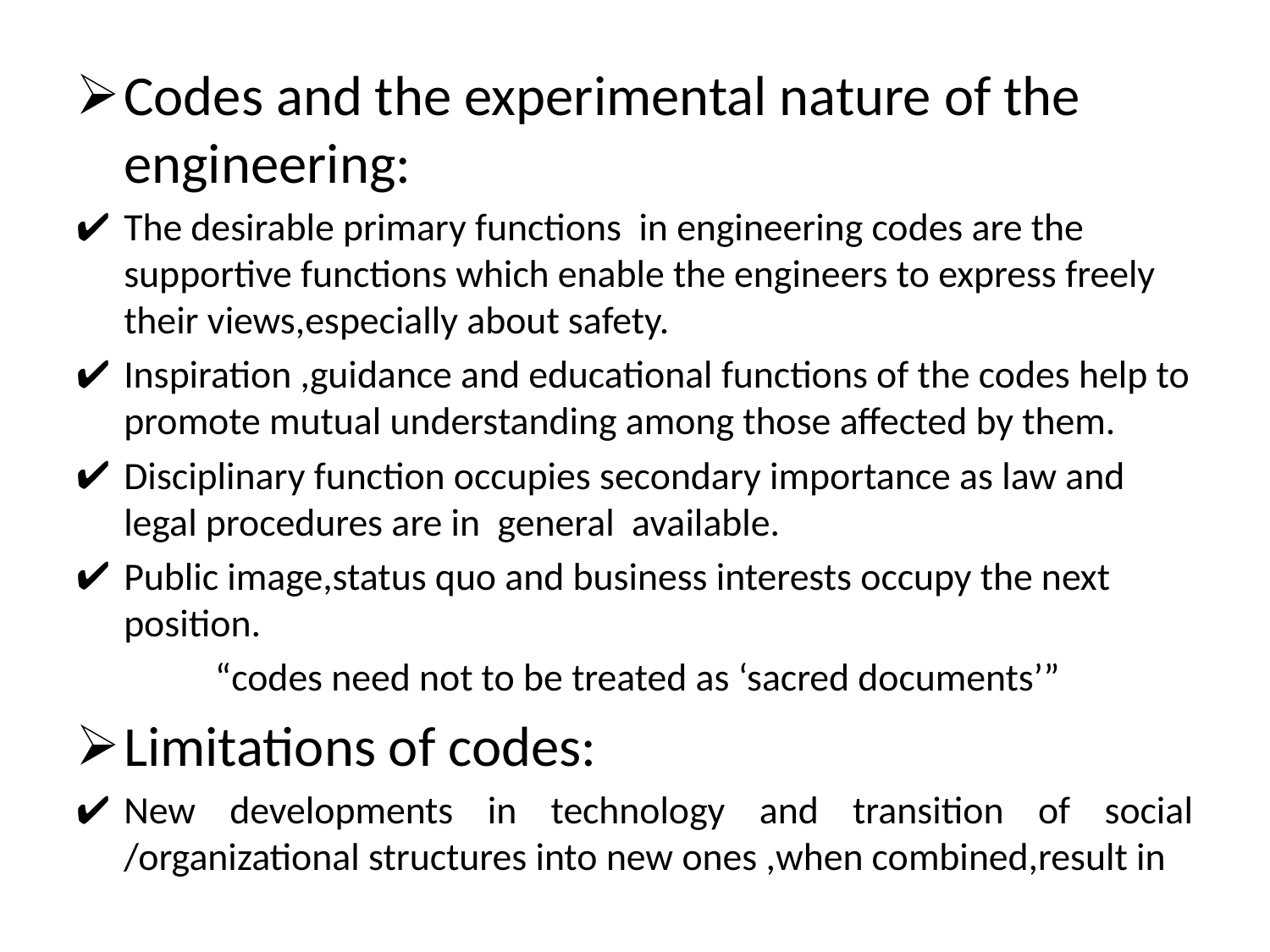

Codes and the experimental nature of the engineering:
The desirable primary functions  in engineering codes are the supportive functions which enable the engineers to express freely their views,especially about safety.
Inspiration ,guidance and educational functions of the codes help to promote mutual understanding among those affected by them.
Disciplinary function occupies secondary importance as law and legal procedures are in  general  available.
Public image,status quo and business interests occupy the next position.
                “codes need not to be treated as ‘sacred documents’”
Limitations of codes:
New developments in technology and transition of social /organizational structures into new ones ,when combined,result in